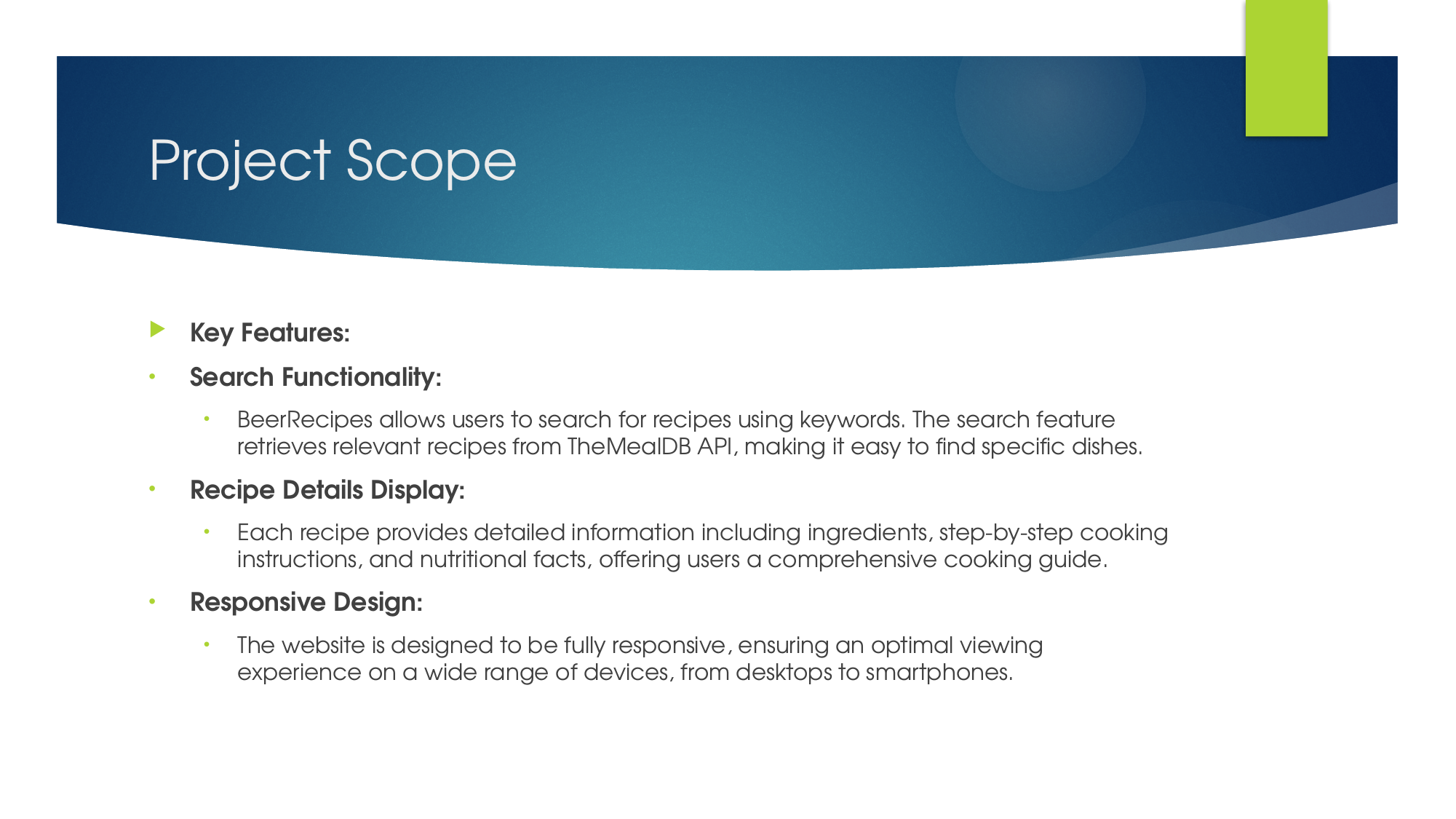

# Project Scope
Key Features:
Search Functionality:
BeerRecipes allows users to search for recipes using keywords. The search feature retrieves relevant recipes from TheMealDB API, making it easy to find specific dishes.
Recipe Details Display:
Each recipe provides detailed information including ingredients, step-by-step cooking instructions, and nutritional facts, offering users a comprehensive cooking guide.
Responsive Design:
The website is designed to be fully responsive, ensuring an optimal viewing experience on a wide range of devices, from desktops to smartphones.